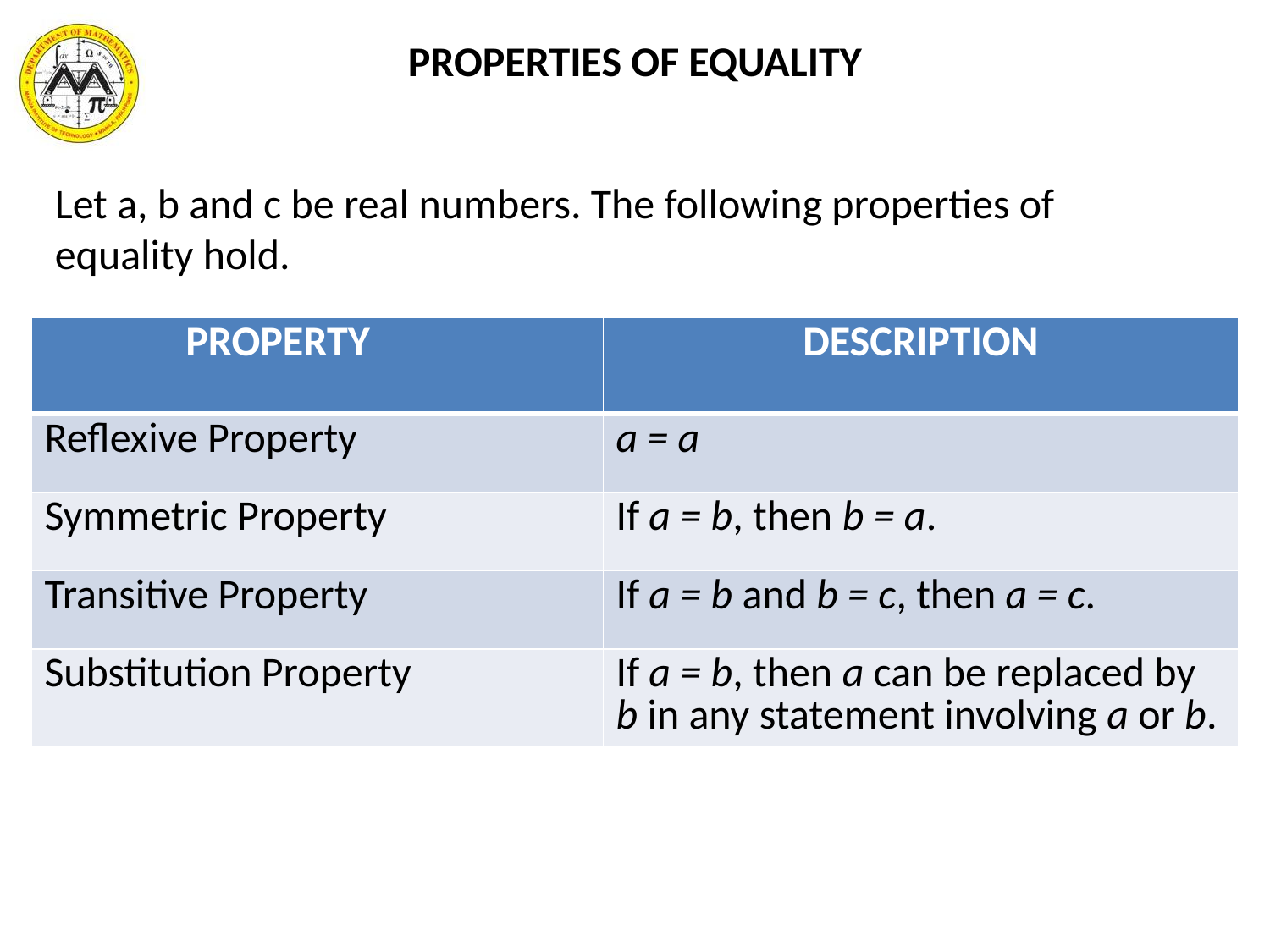

# PROPERTIES OF EQUALITY
Let a, b and c be real numbers. The following properties of equality hold.
| PROPERTY | DESCRIPTION |
| --- | --- |
| Reflexive Property | a = a |
| Symmetric Property | If a = b, then b = a. |
| Transitive Property | If a = b and b = c, then a = c. |
| Substitution Property | If a = b, then a can be replaced by b in any statement involving a or b. |